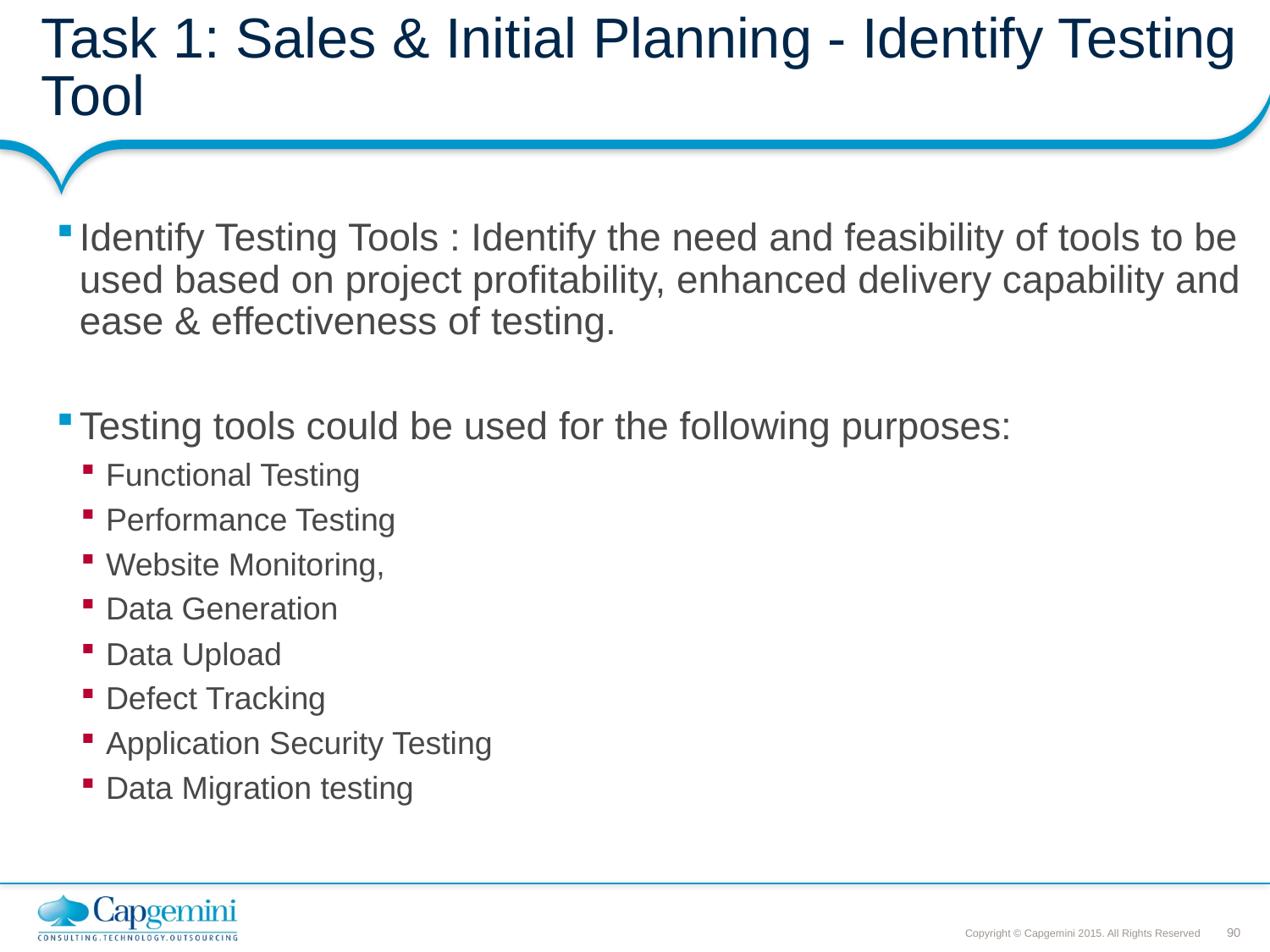

# Task 1: Sales & Initial Planning - Identify Testing Tool
Identify Testing Tools : Identify the need and feasibility of tools to be used based on project profitability, enhanced delivery capability and ease & effectiveness of testing.

Testing tools could be used for the following purposes:
Functional Testing
Performance Testing
Website Monitoring,
Data Generation
Data Upload
Defect Tracking
Application Security Testing
Data Migration testing